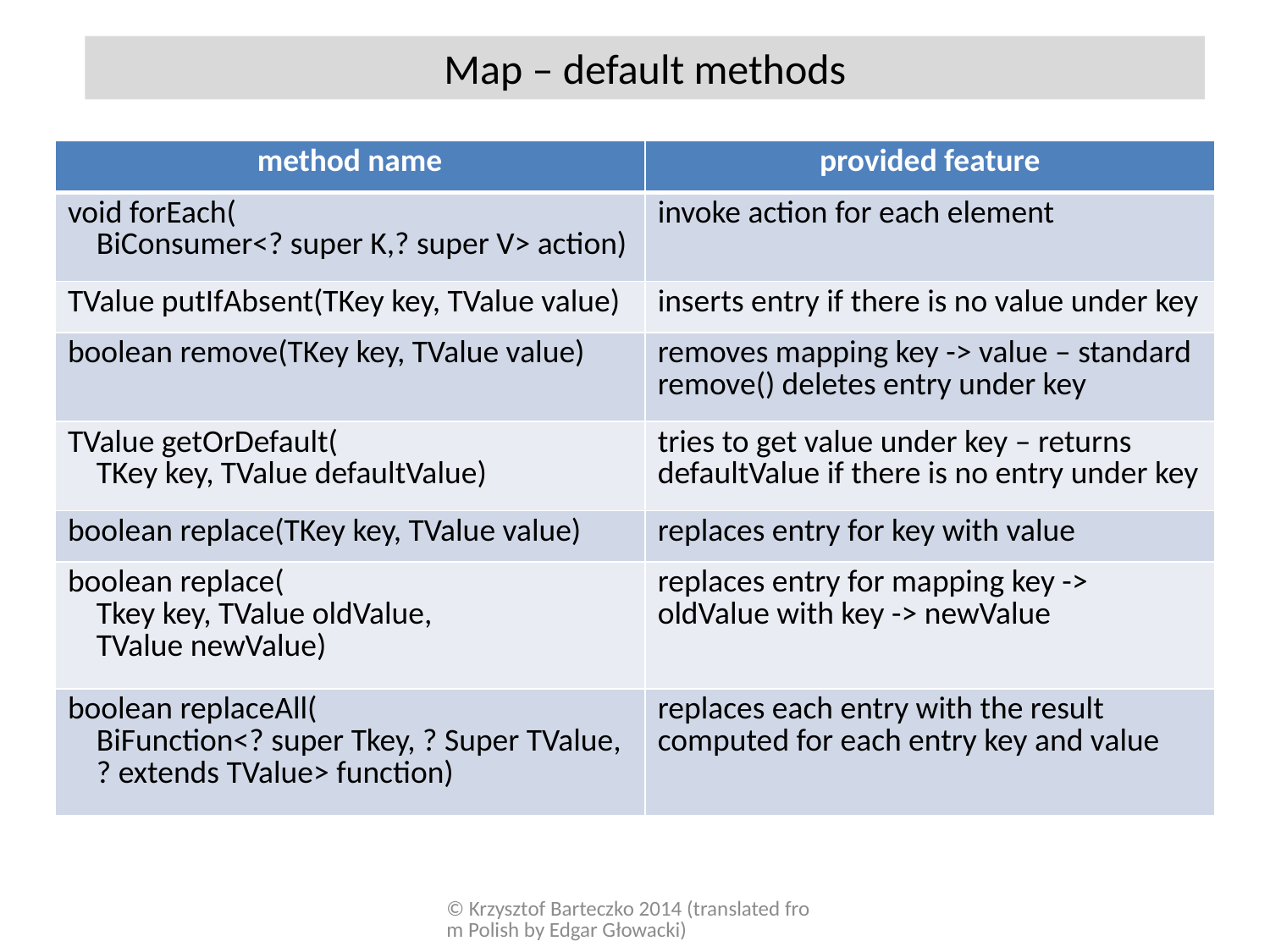

Map – default methods
| method name | provided feature |
| --- | --- |
| void forEach( BiConsumer<? super K,? super V> action) | invoke action for each element |
| TValue putIfAbsent(TKey key, TValue value) | inserts entry if there is no value under key |
| boolean remove(TKey key, TValue value) | removes mapping key -> value – standard remove() deletes entry under key |
| TValue getOrDefault( TKey key, TValue defaultValue) | tries to get value under key – returns defaultValue if there is no entry under key |
| boolean replace(TKey key, TValue value) | replaces entry for key with value |
| boolean replace( Tkey key, TValue oldValue, TValue newValue) | replaces entry for mapping key -> oldValue with key -> newValue |
| boolean replaceAll( BiFunction<? super Tkey, ? Super TValue, ? extends TValue> function) | replaces each entry with the result computed for each entry key and value |
© Krzysztof Barteczko 2014 (translated from Polish by Edgar Głowacki)